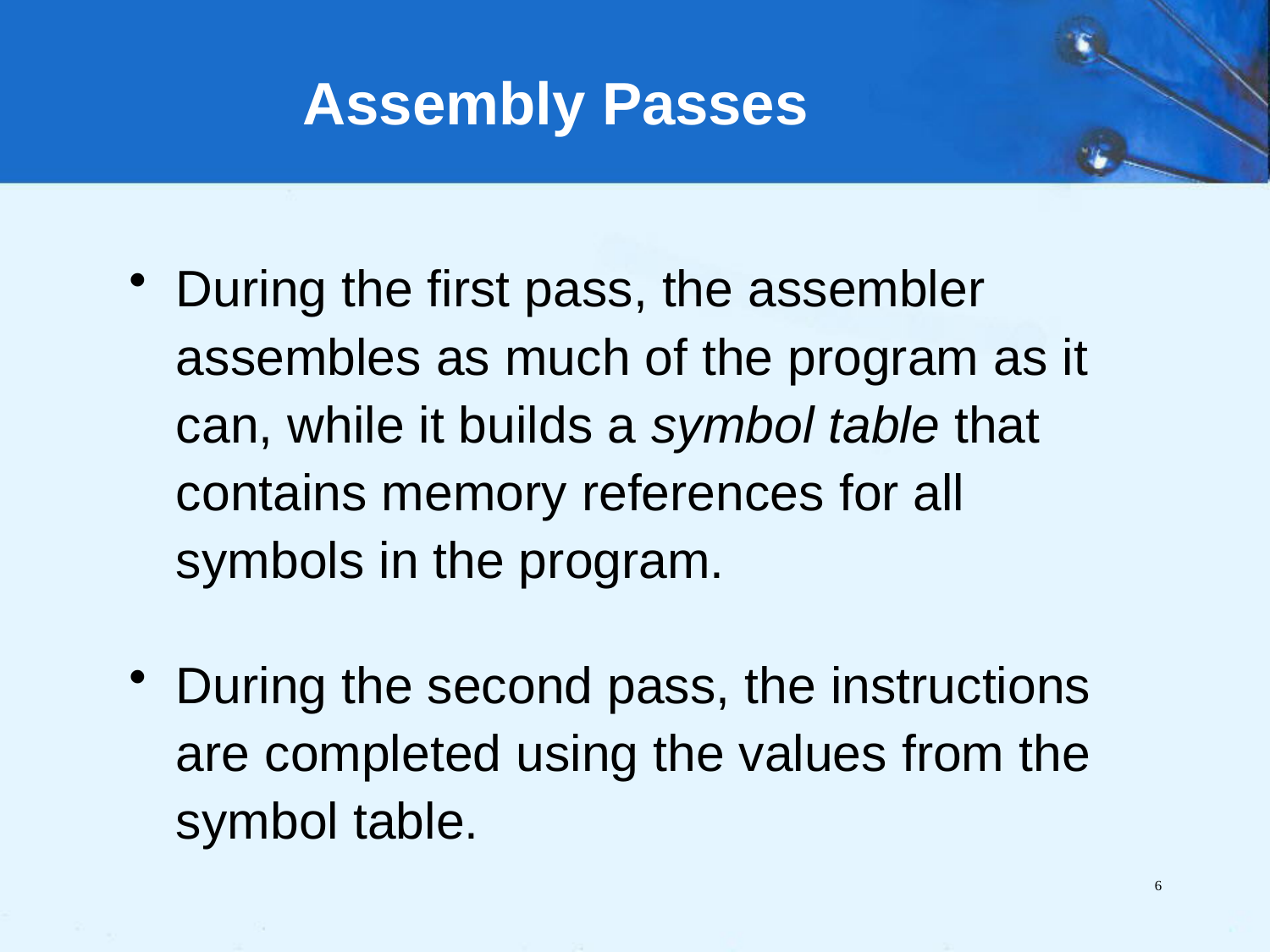

# Assembly Passes
During the first pass, the assembler assembles as much of the program as it can, while it builds a symbol table that contains memory references for all symbols in the program.
During the second pass, the instructions are completed using the values from the symbol table.
6